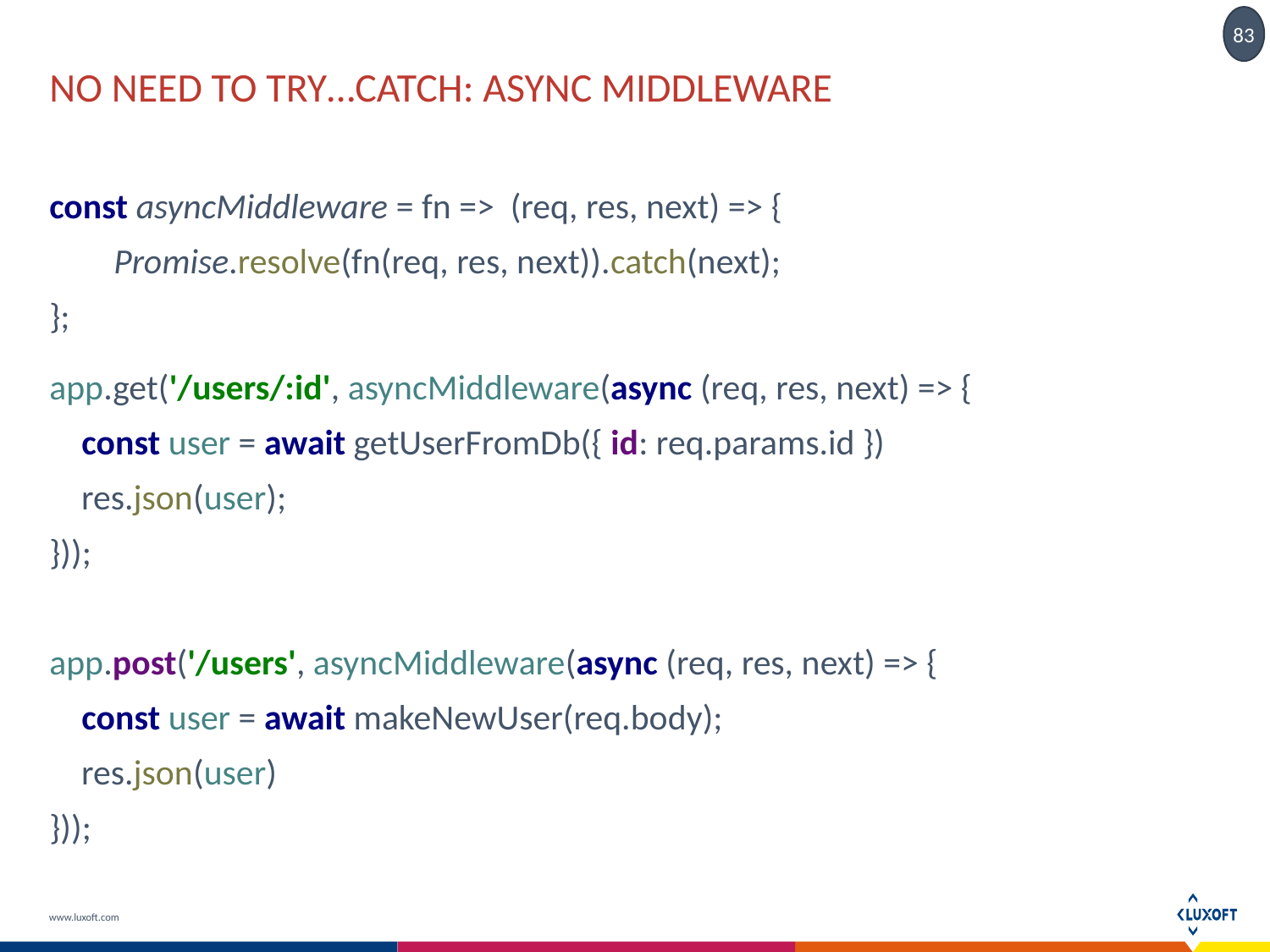

# no need to try…catch: async middleware
const asyncMiddleware = fn =>  (req, res, next) => {
        Promise.resolve(fn(req, res, next)).catch(next);
};
app.get('/users/:id', asyncMiddleware(async (req, res, next) => {
    const user = await getUserFromDb({ id: req.params.id })
    res.json(user);
}));
app.post('/users', asyncMiddleware(async (req, res, next) => {
    const user = await makeNewUser(req.body);
    res.json(user)
}));